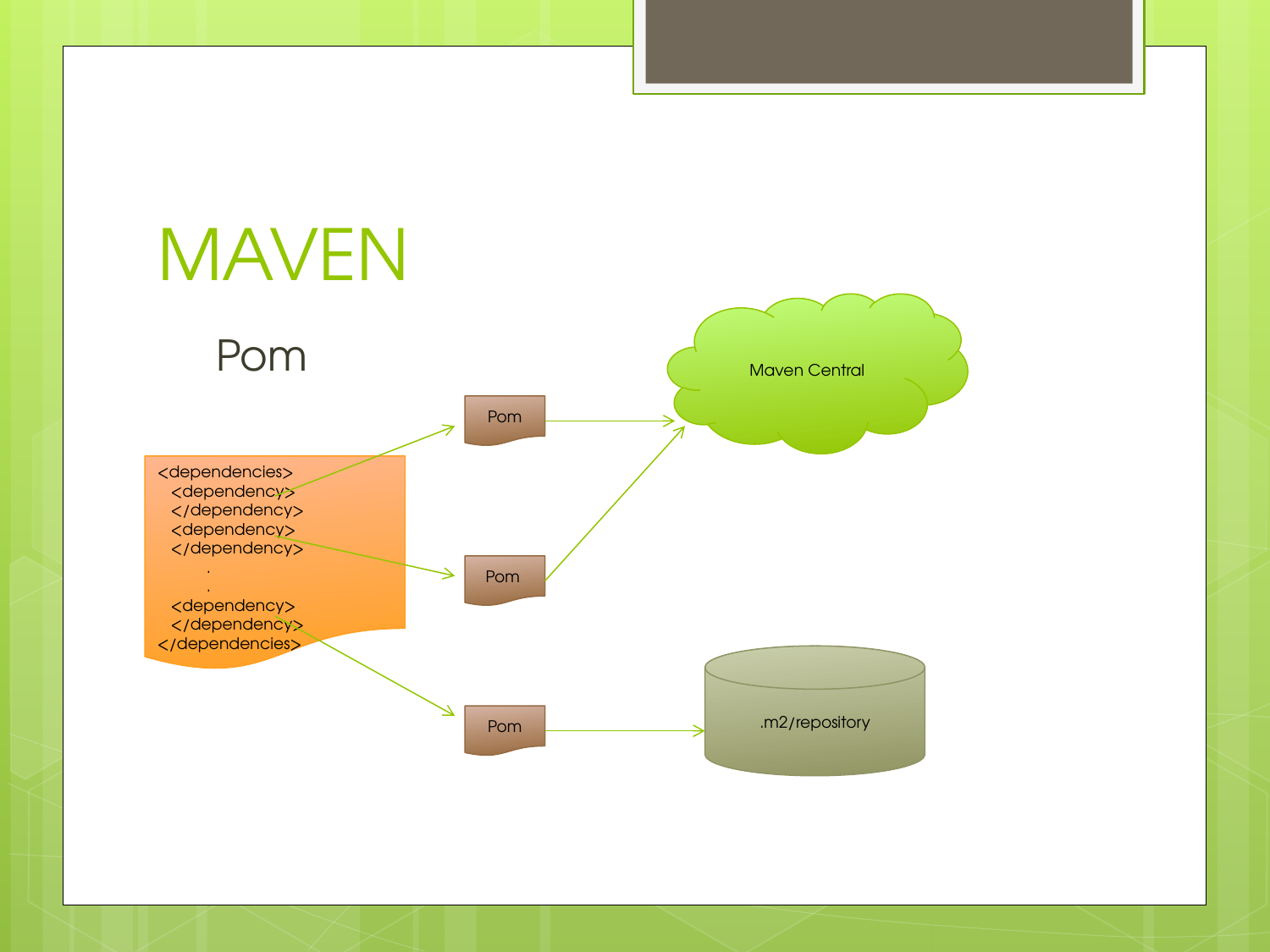

# MAVEN
Maven Central
     Pom
Pom

<dependencies>
   <dependency>
   </dependency>
   <dependency>
   </dependency>
           .
           .
   <dependency>
   </dependency>
</dependencies>
Pom
.m2/repository
Pom